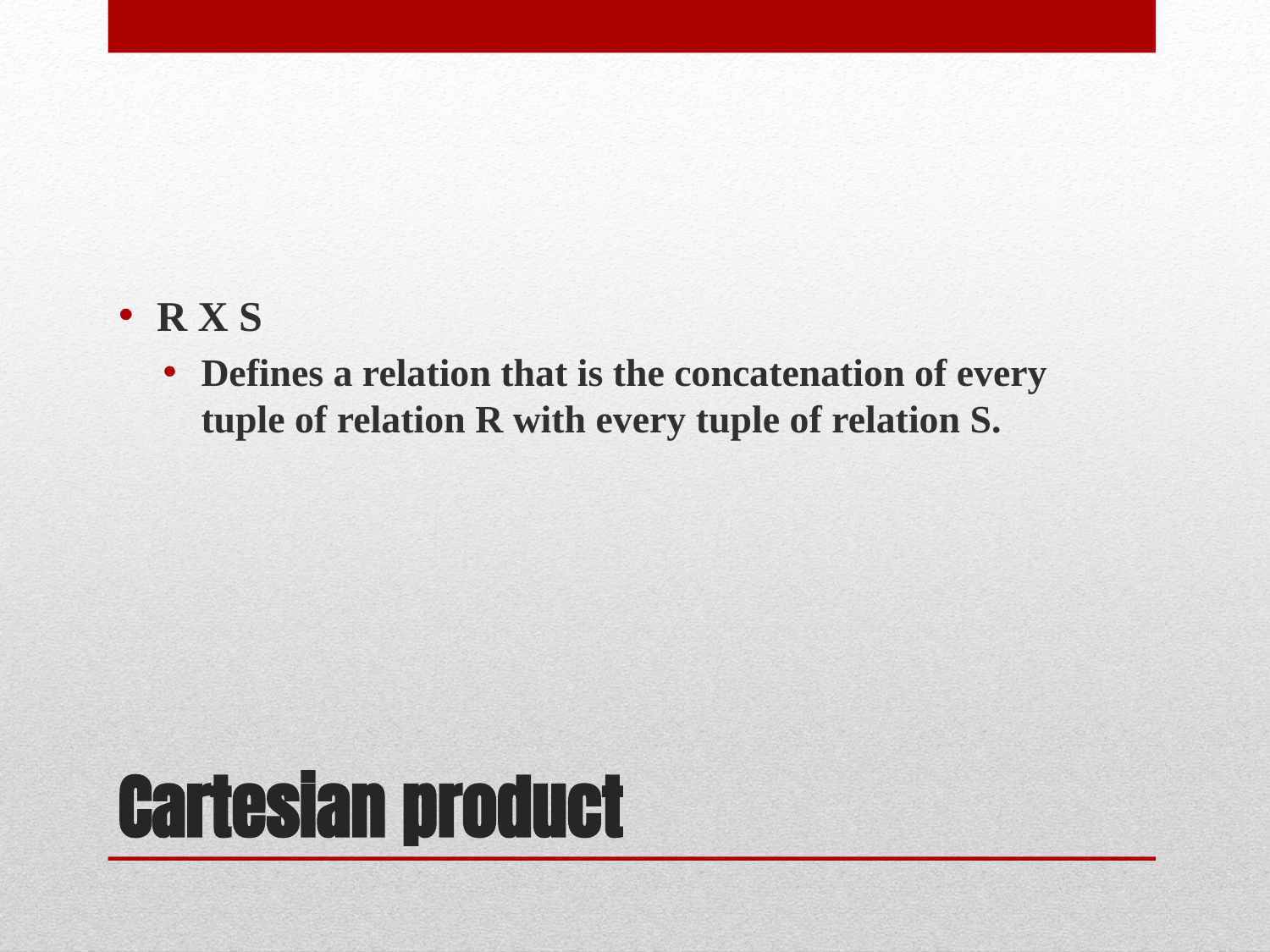

R X S
Defines a relation that is the concatenation of every tuple of relation R with every tuple of relation S.
# Cartesian product